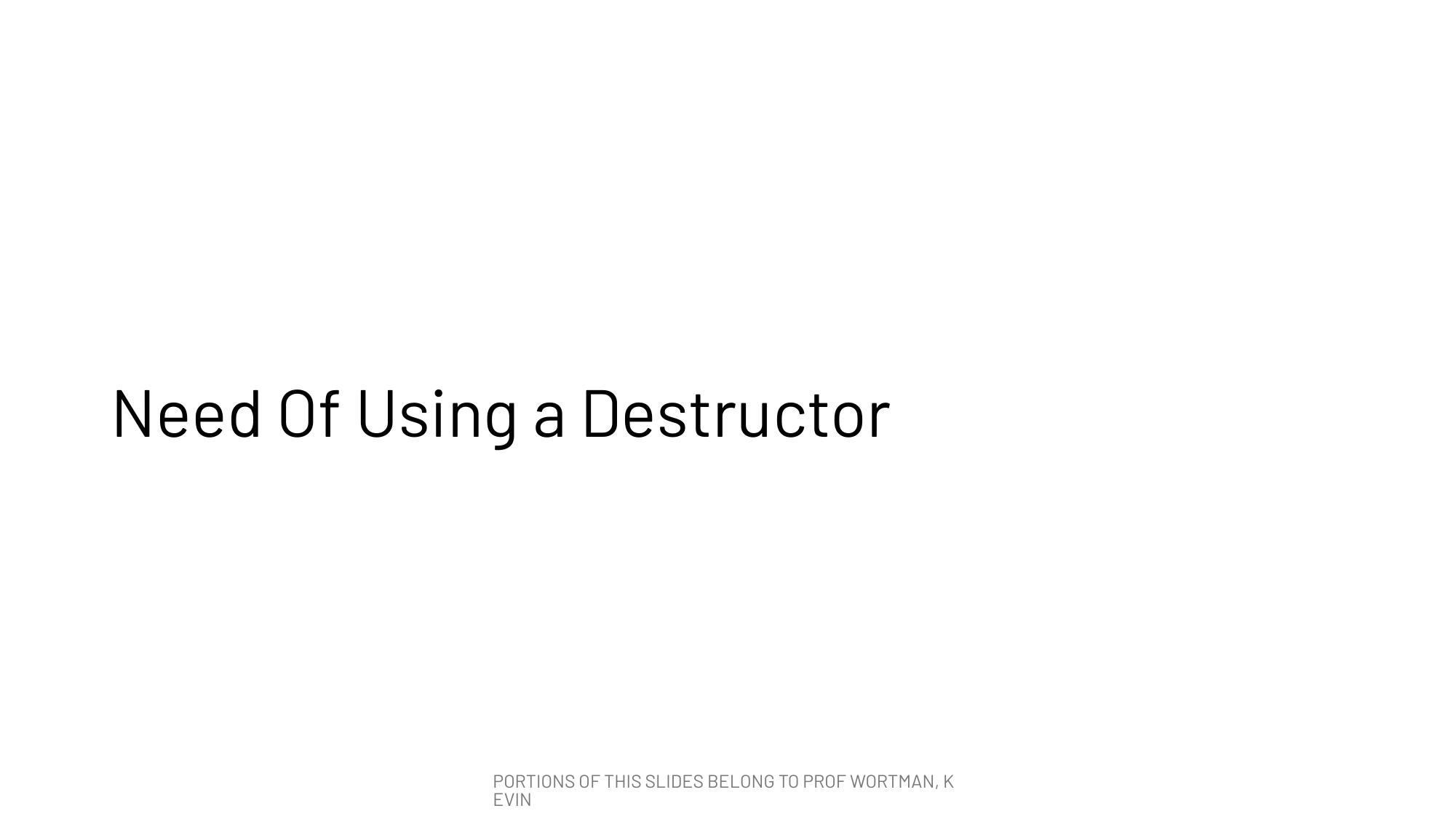

# Need Of Using a Destructor
PORTIONS OF THIS SLIDES BELONG TO PROF WORTMAN, KEVIN